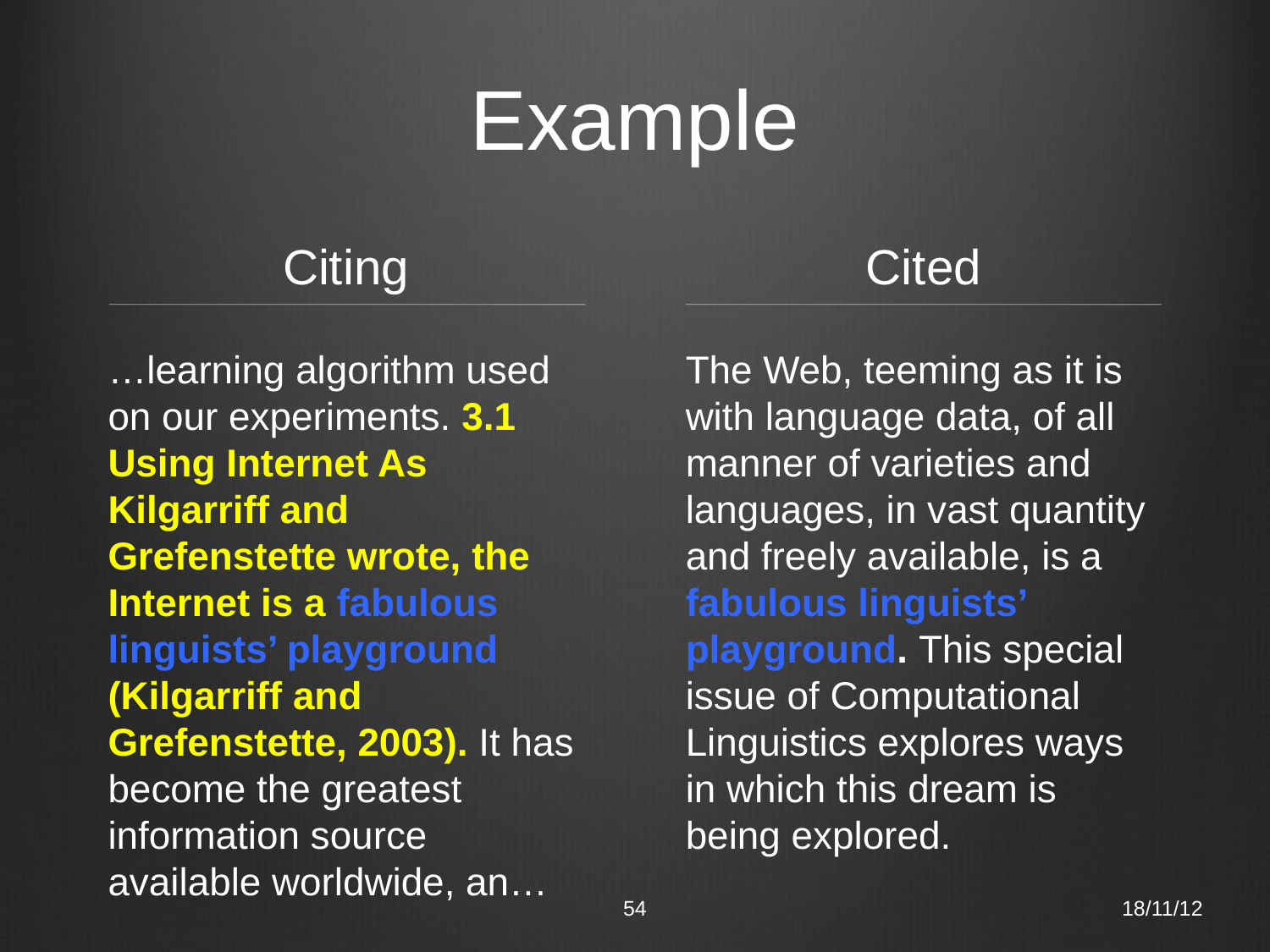

# Example
Citing
Cited
…learning algorithm used on our experiments. 3.1 Using Internet As Kilgarriff and Grefenstette wrote, the Internet is a fabulous linguists’ playground (Kilgarriff and Grefenstette, 2003). It has become the greatest information source available worldwide, an…
The Web, teeming as it is with language data, of all manner of varieties and languages, in vast quantity and freely available, is a fabulous linguists’ playground. This special issue of Computational Linguistics explores ways in which this dream is being explored.
54
18/11/12